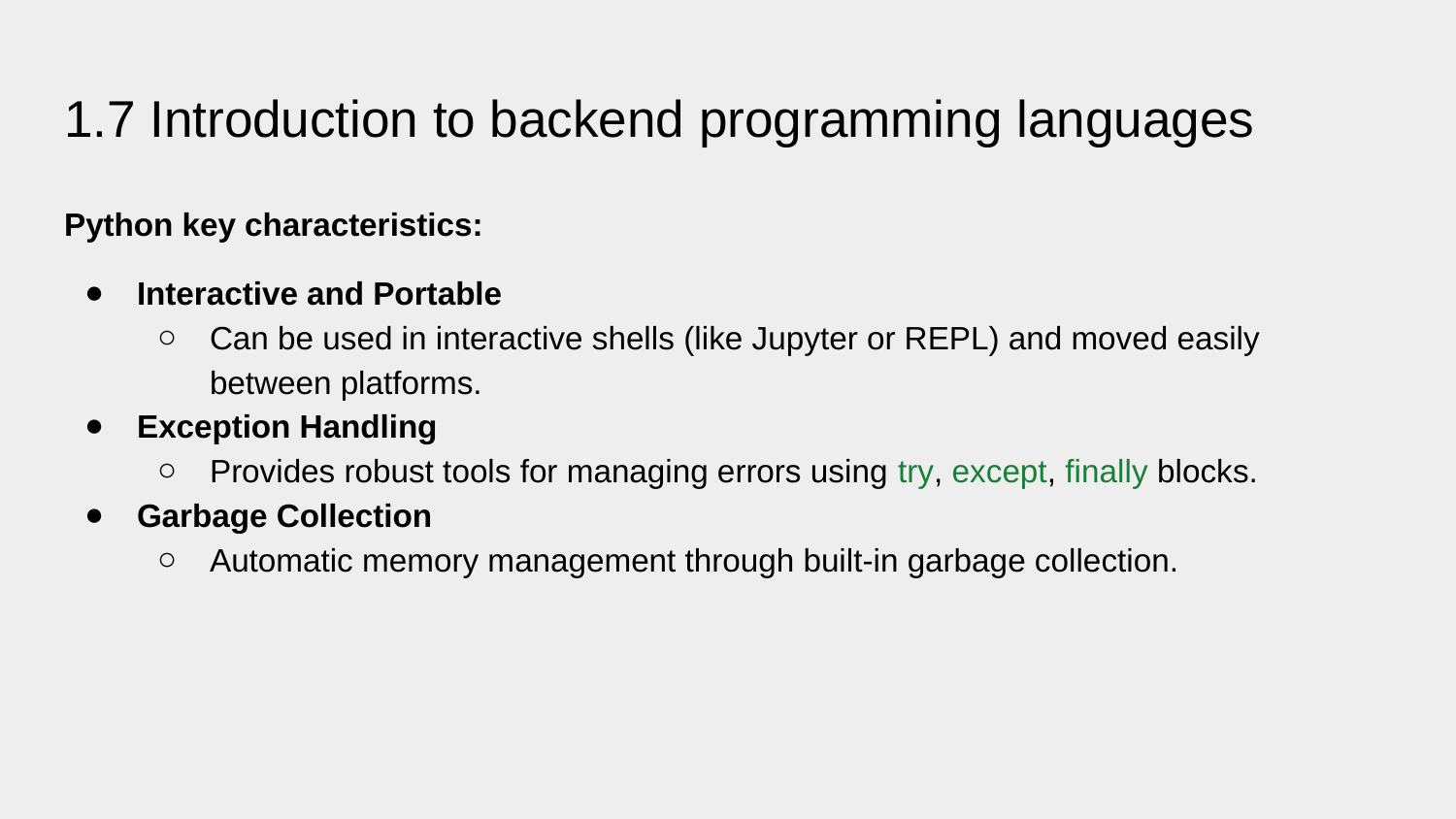

# 1.7 Introduction to backend programming languages
Python key characteristics:
Interactive and Portable
Can be used in interactive shells (like Jupyter or REPL) and moved easily between platforms.
Exception Handling
Provides robust tools for managing errors using try, except, finally blocks.
Garbage Collection
Automatic memory management through built-in garbage collection.